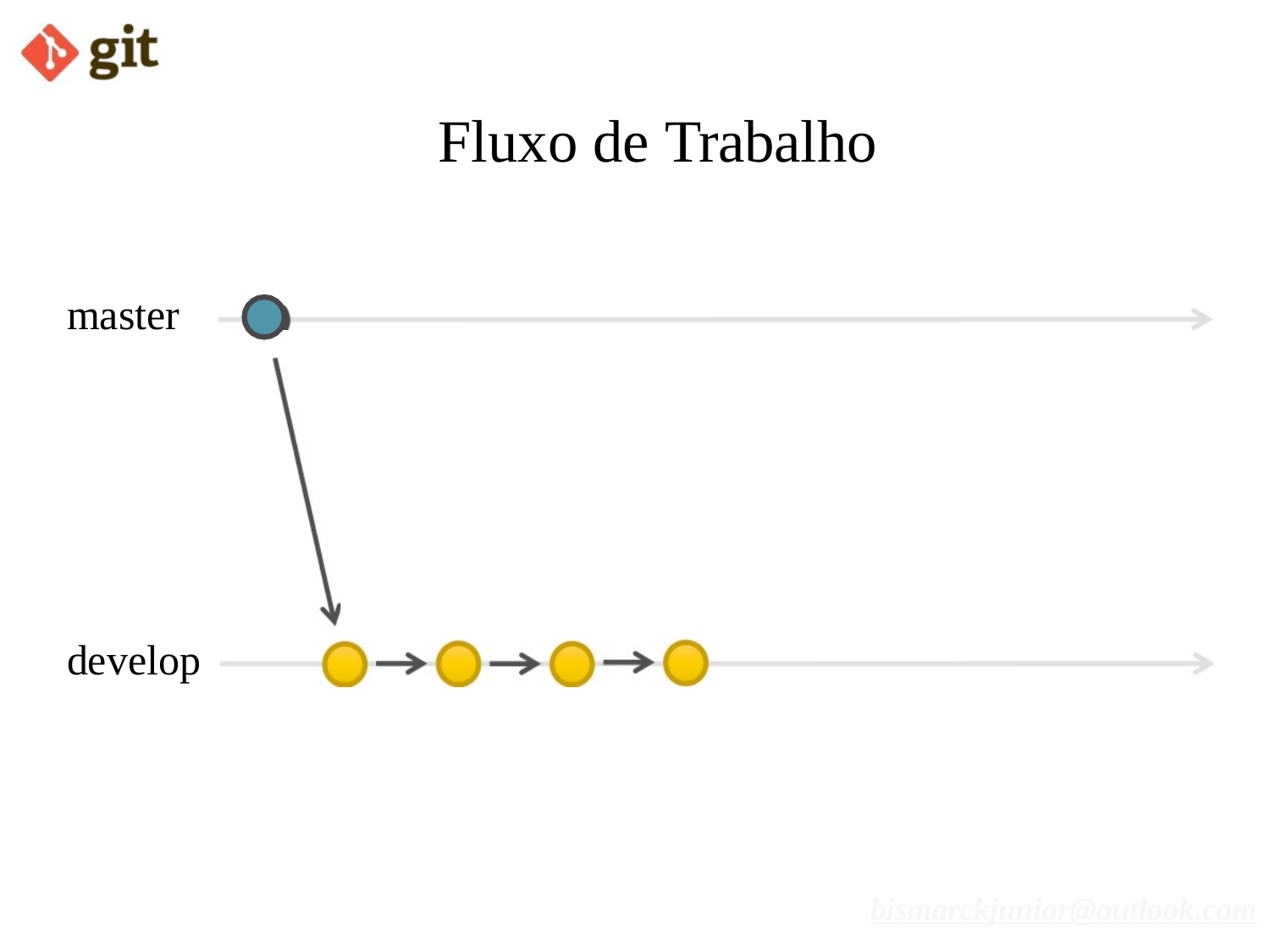

# Fluxo de Trabalho
master

develop

bismarckjunior@outlook.com